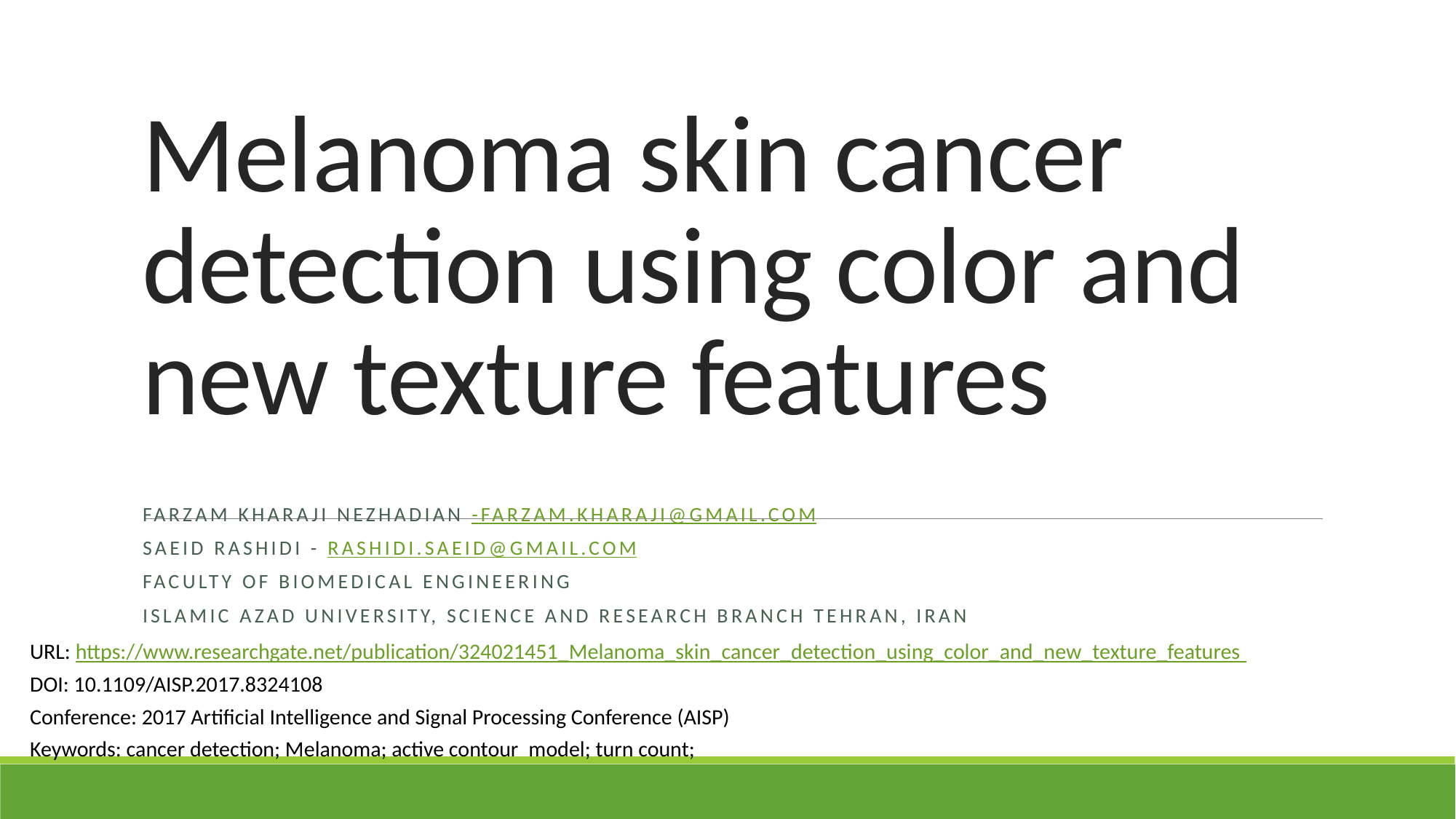

# Melanoma skin cancer detection using color and new texture features
Farzam Kharaji Nezhadian -Farzam.Kharaji@gmail.com
Saeid Rashidi - rashidi.saeid@gmail.com
Faculty of Biomedical Engineering
Islamic Azad University, Science and Research branch Tehran, Iran

URL: https://www.researchgate.net/publication/324021451_Melanoma_skin_cancer_detection_using_color_and_new_texture_features
DOI: 10.1109/AISP.2017.8324108
Conference: 2017 Artificial Intelligence and Signal Processing Conference (AISP)
Keywords: cancer detection; Melanoma; active contour  model; turn count;